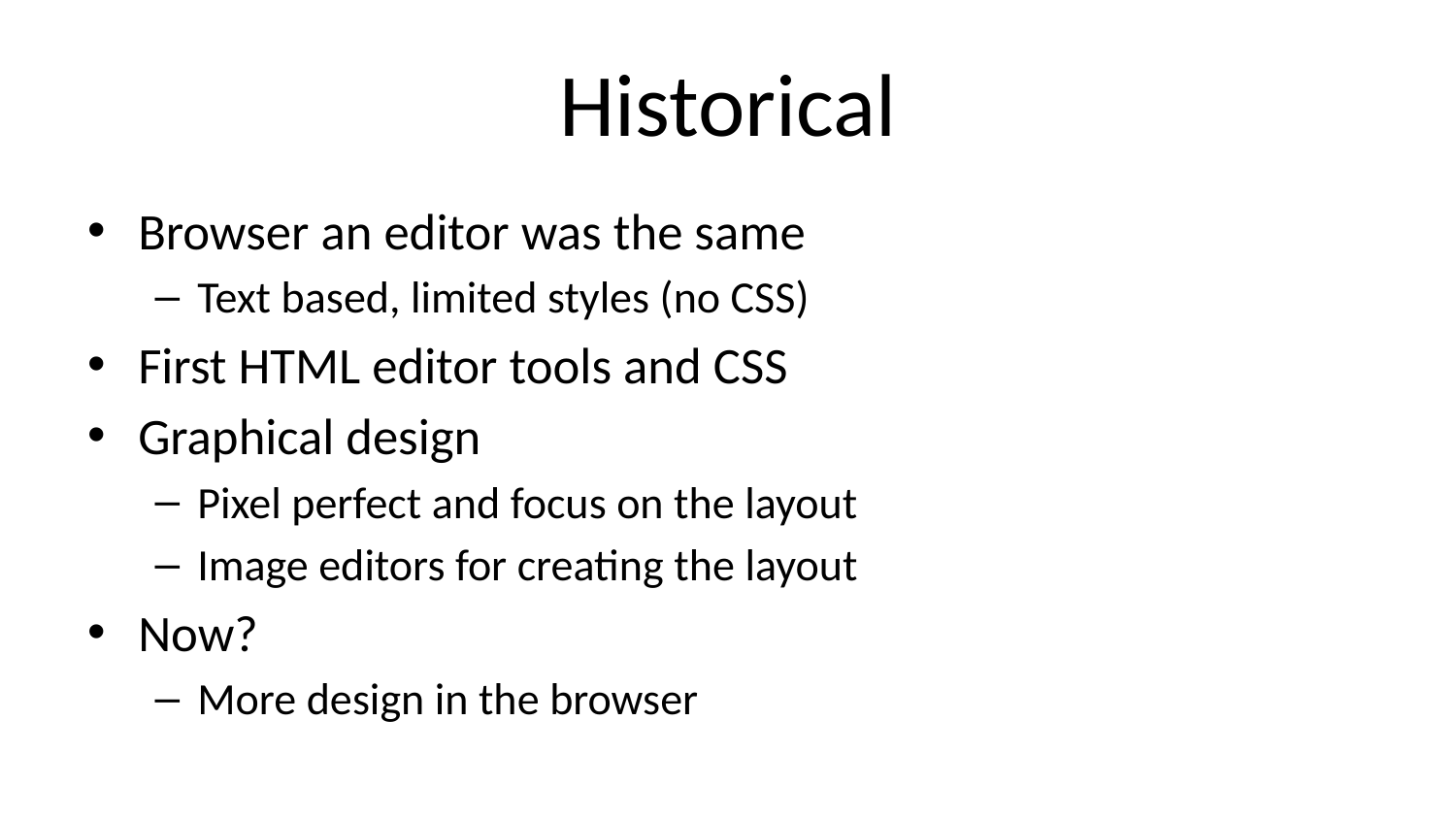

# Historical
Browser an editor was the same
Text based, limited styles (no CSS)
First HTML editor tools and CSS
Graphical design
Pixel perfect and focus on the layout
Image editors for creating the layout
Now?
More design in the browser